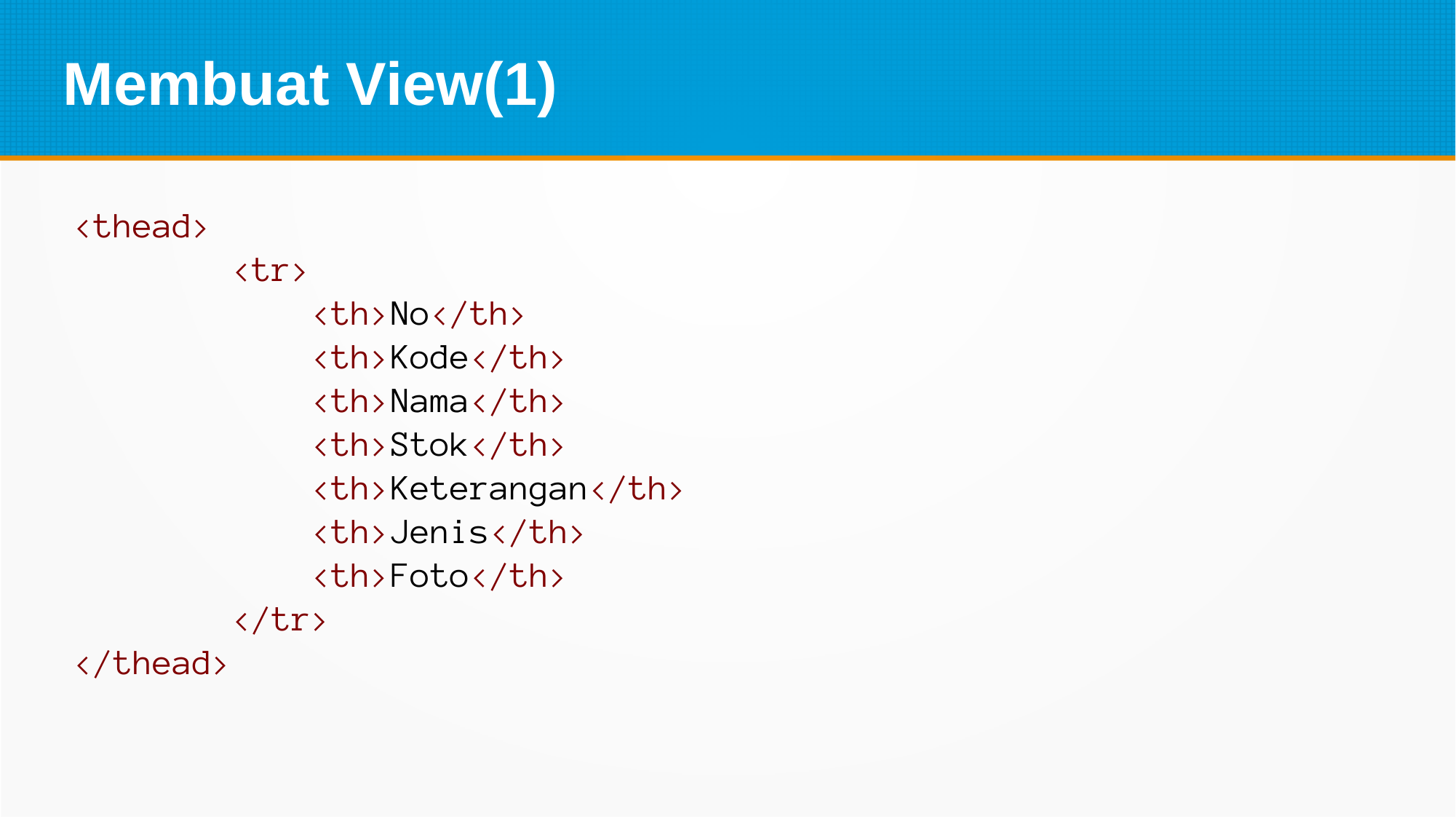

Membuat View(1)
<thead>
        <tr>
            <th>No</th>
            <th>Kode</th>
            <th>Nama</th>
            <th>Stok</th>
            <th>Keterangan</th>
            <th>Jenis</th>
            <th>Foto</th>
        </tr>
</thead>